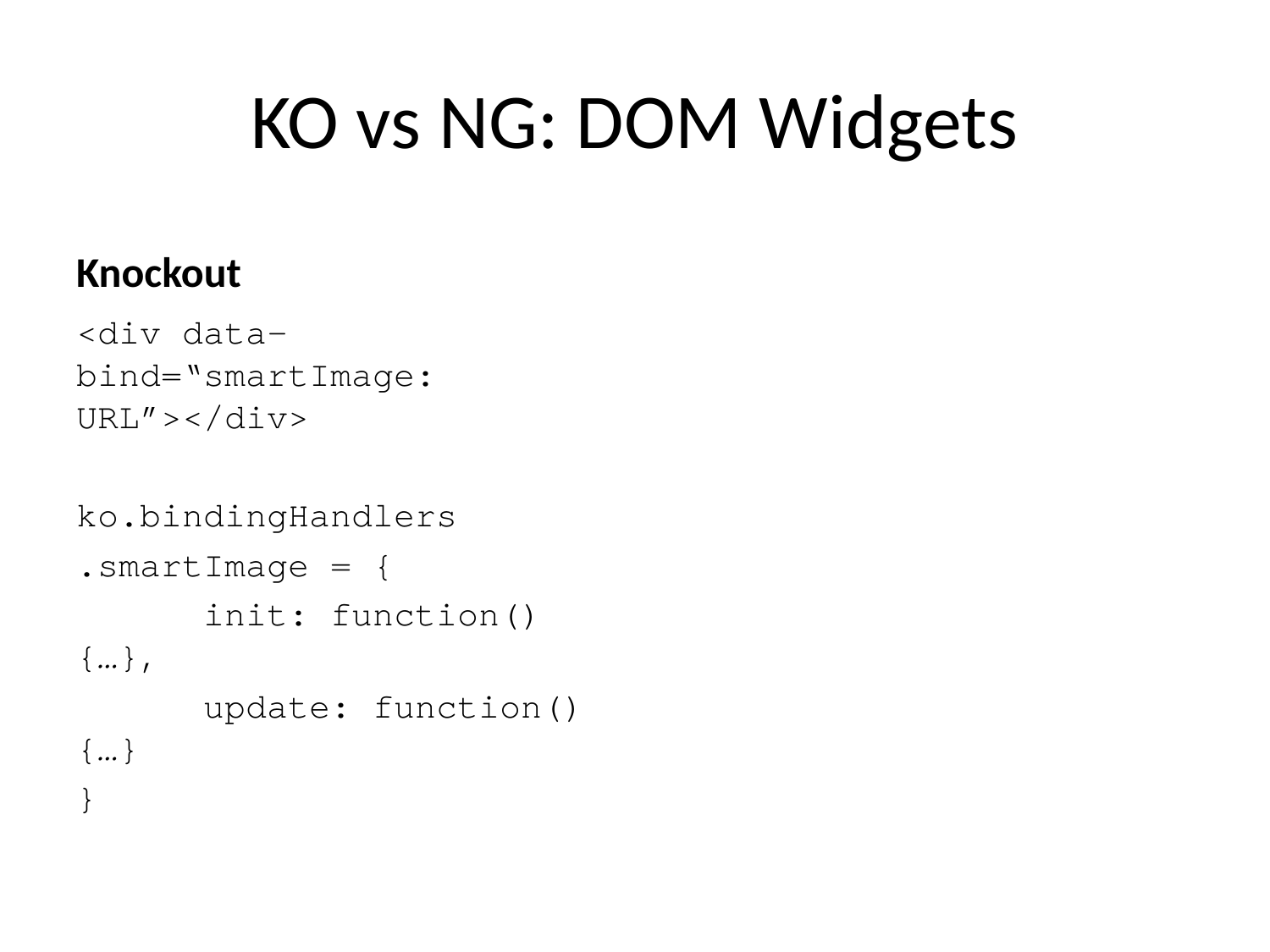

# KO vs NG: DOM Widgets
Knockout

<div data-bind=“smartImage: URL”></div>

ko.bindingHandlers
.smartImage = {
	init: function() {…},
	update: function() {…}
}